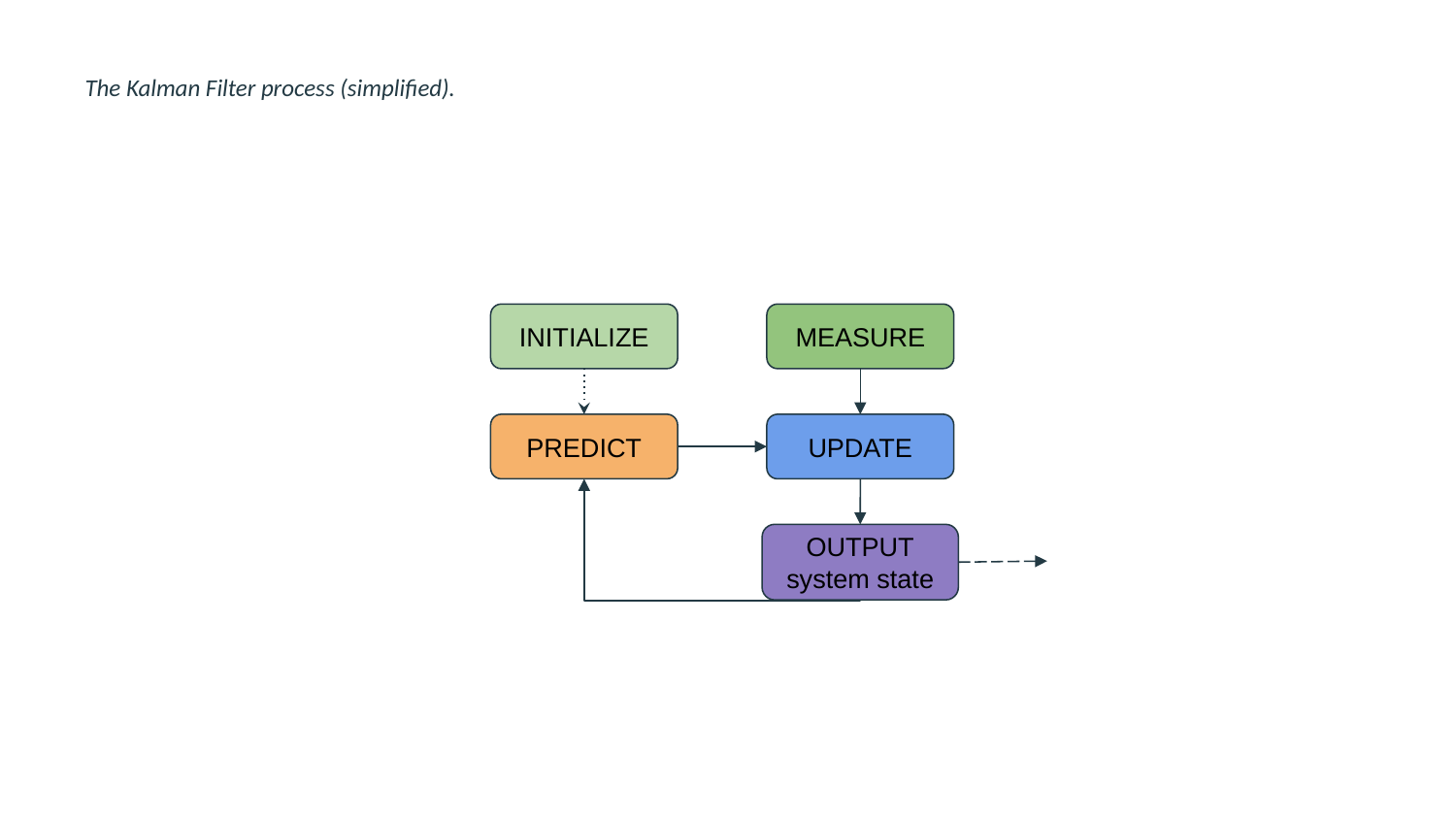

The Kalman Filter process (simplified).
MEASURE
INITIALIZE
PREDICT
UPDATE
OUTPUT
system state